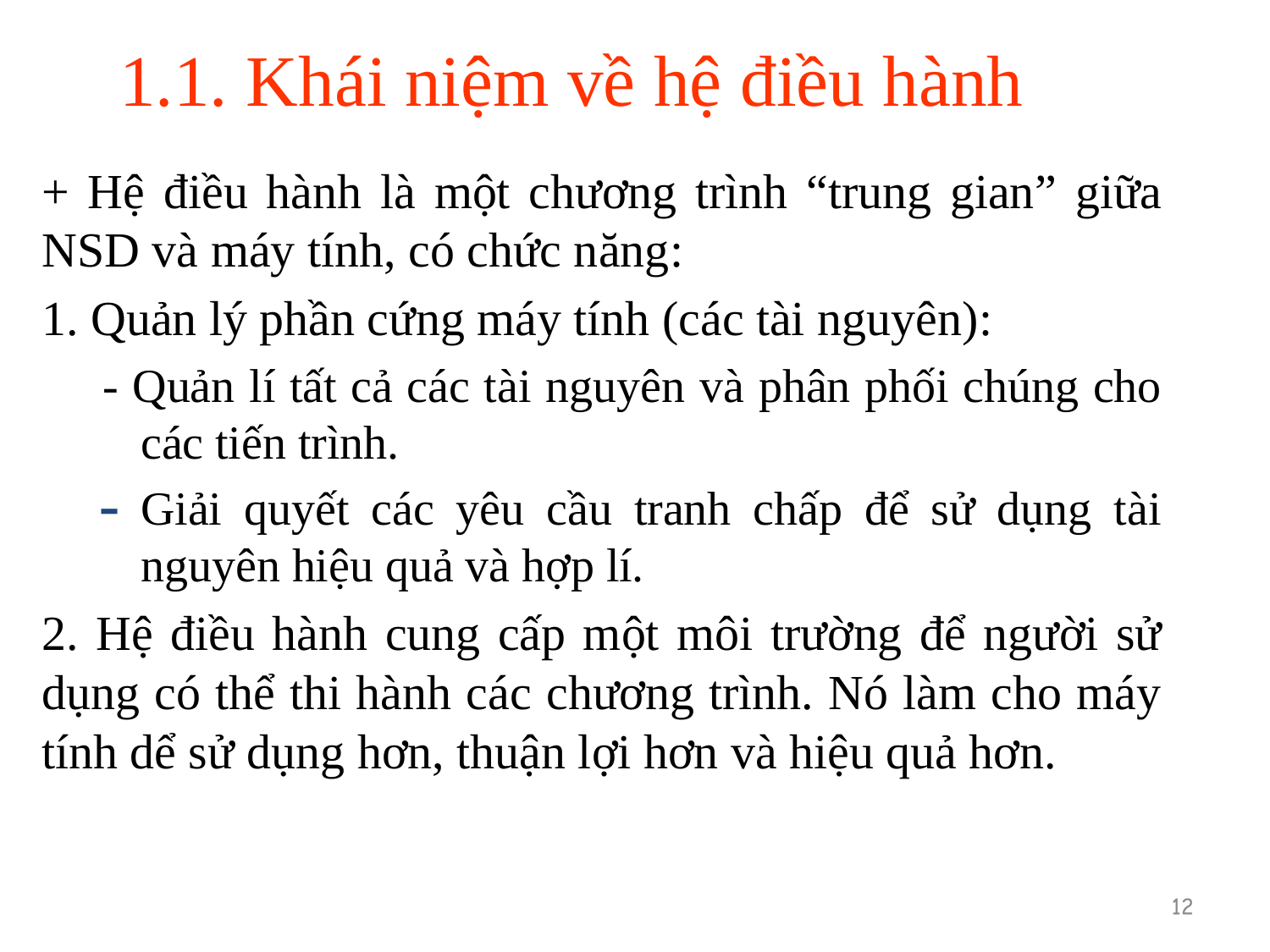

# 1.1. Khái niệm về hệ điều hành
+ Hệ điều hành là một chương trình “trung gian” giữa NSD và máy tính, có chức năng:
1. Quản lý phần cứng máy tính (các tài nguyên):
- Quản lí tất cả các tài nguyên và phân phối chúng cho các tiến trình.
Giải quyết các yêu cầu tranh chấp để sử dụng tài nguyên hiệu quả và hợp lí.
2. Hệ điều hành cung cấp một môi trường để người sử dụng có thể thi hành các chương trình. Nó làm cho máy tính dể sử dụng hơn, thuận lợi hơn và hiệu quả hơn.

12